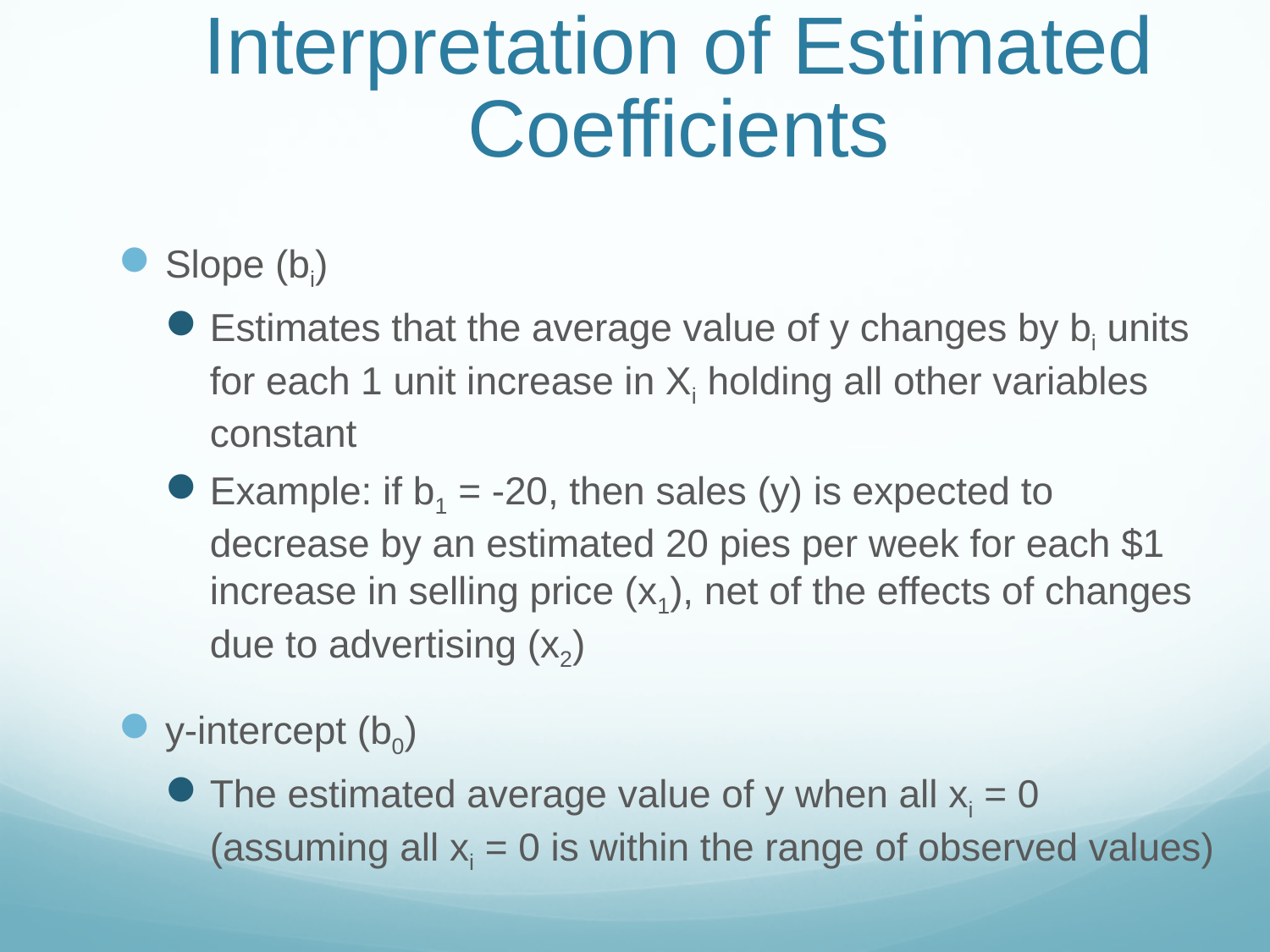

# Interpretation of Estimated Coefficients
Slope (bi)
Estimates that the average value of y changes by bi units for each 1 unit increase in Xi holding all other variables constant
Example: if b1 = -20, then sales (y) is expected to decrease by an estimated 20 pies per week for each $1 increase in selling price (x1), net of the effects of changes due to advertising (x2)
y-intercept (b0)
The estimated average value of y when all xi = 0 (assuming all xi = 0 is within the range of observed values)